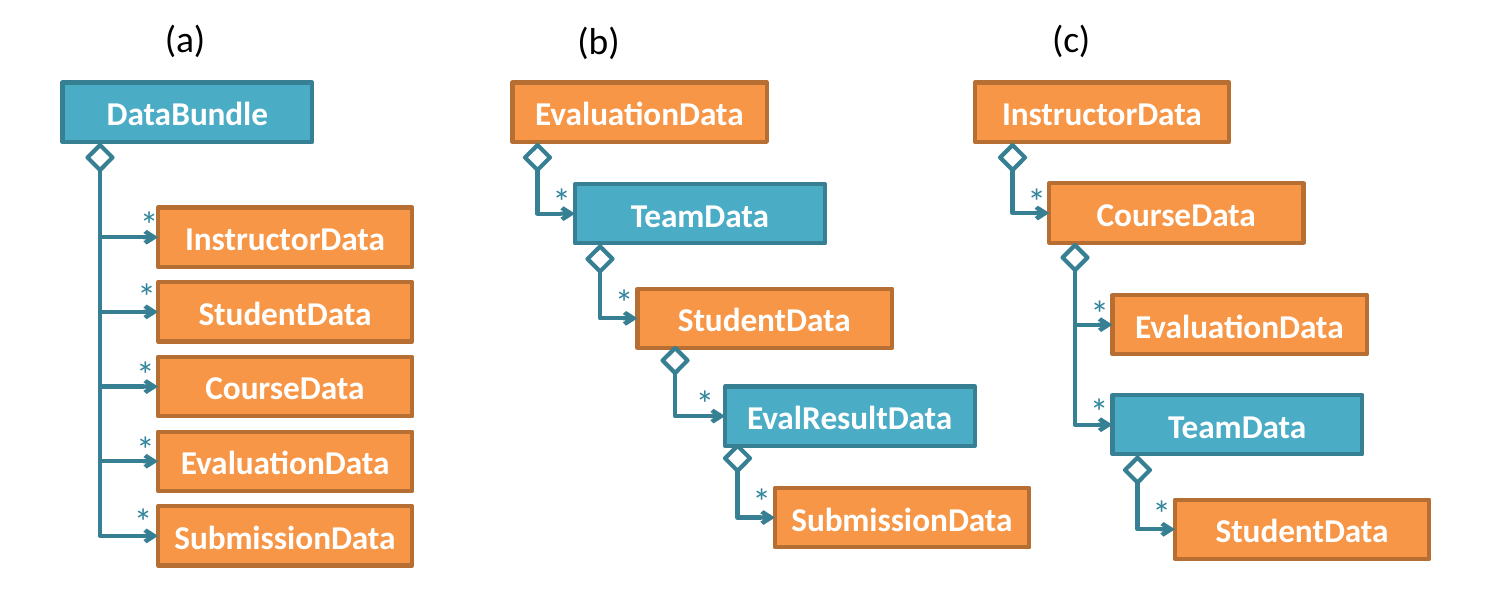

(a)
(c)
(b)
DataBundle
EvaluationData
InstructorData

*
*
CourseData
TeamData
*
InstructorData

*
*
StudentData
*
StudentData
EvaluationData
*

CourseData
*
*
EvalResultData
TeamData
*
EvaluationData

*
*
SubmissionData
*
StudentData
SubmissionData